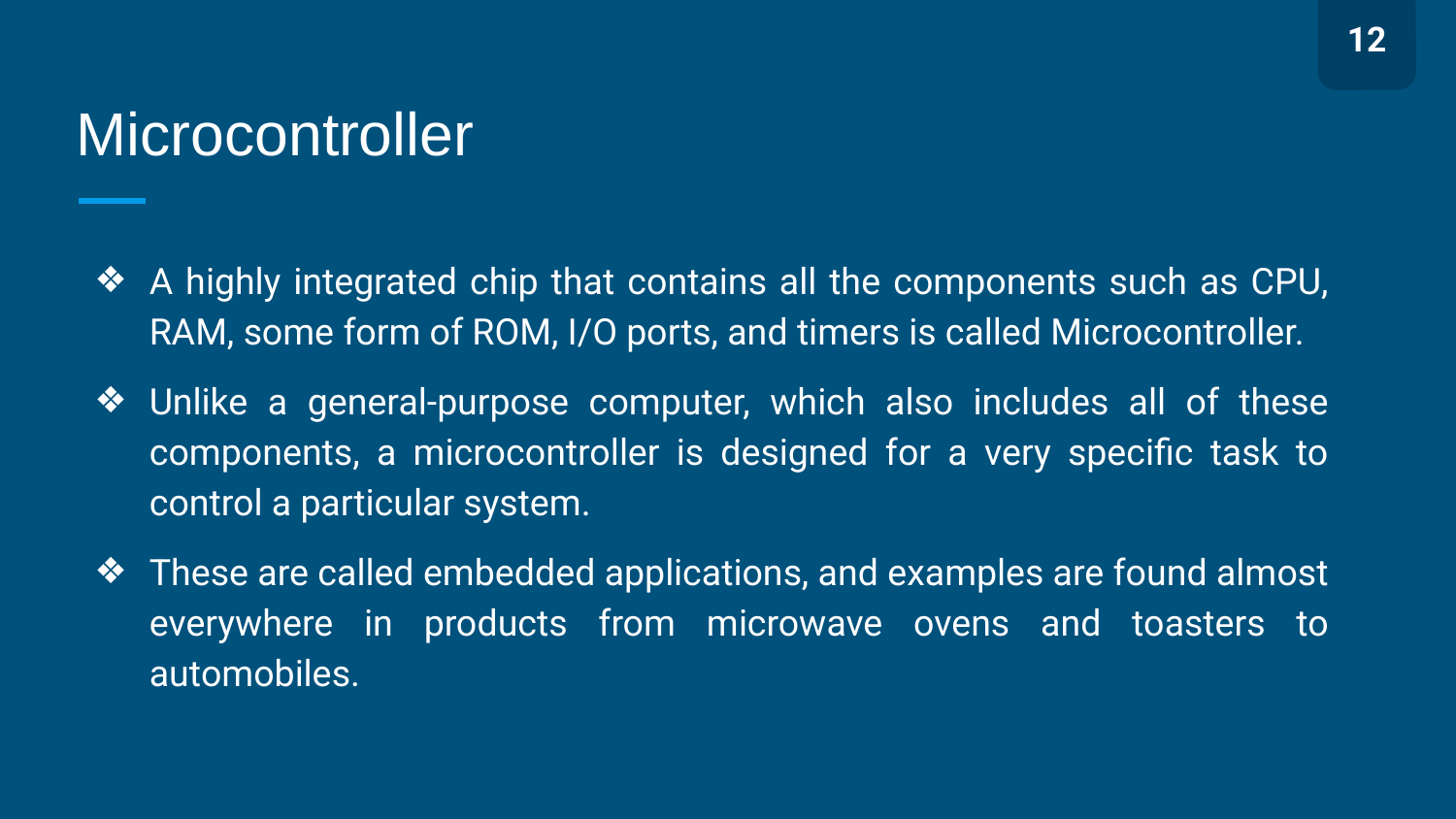

12
# Microcontroller
A highly integrated chip that contains all the components such as CPU, RAM, some form of ROM, I/O ports, and timers is called Microcontroller.
Unlike a general-purpose computer, which also includes all of these components, a microcontroller is designed for a very specific task to control a particular system.
These are called embedded applications, and examples are found almost everywhere in products from microwave ovens and toasters to automobiles.